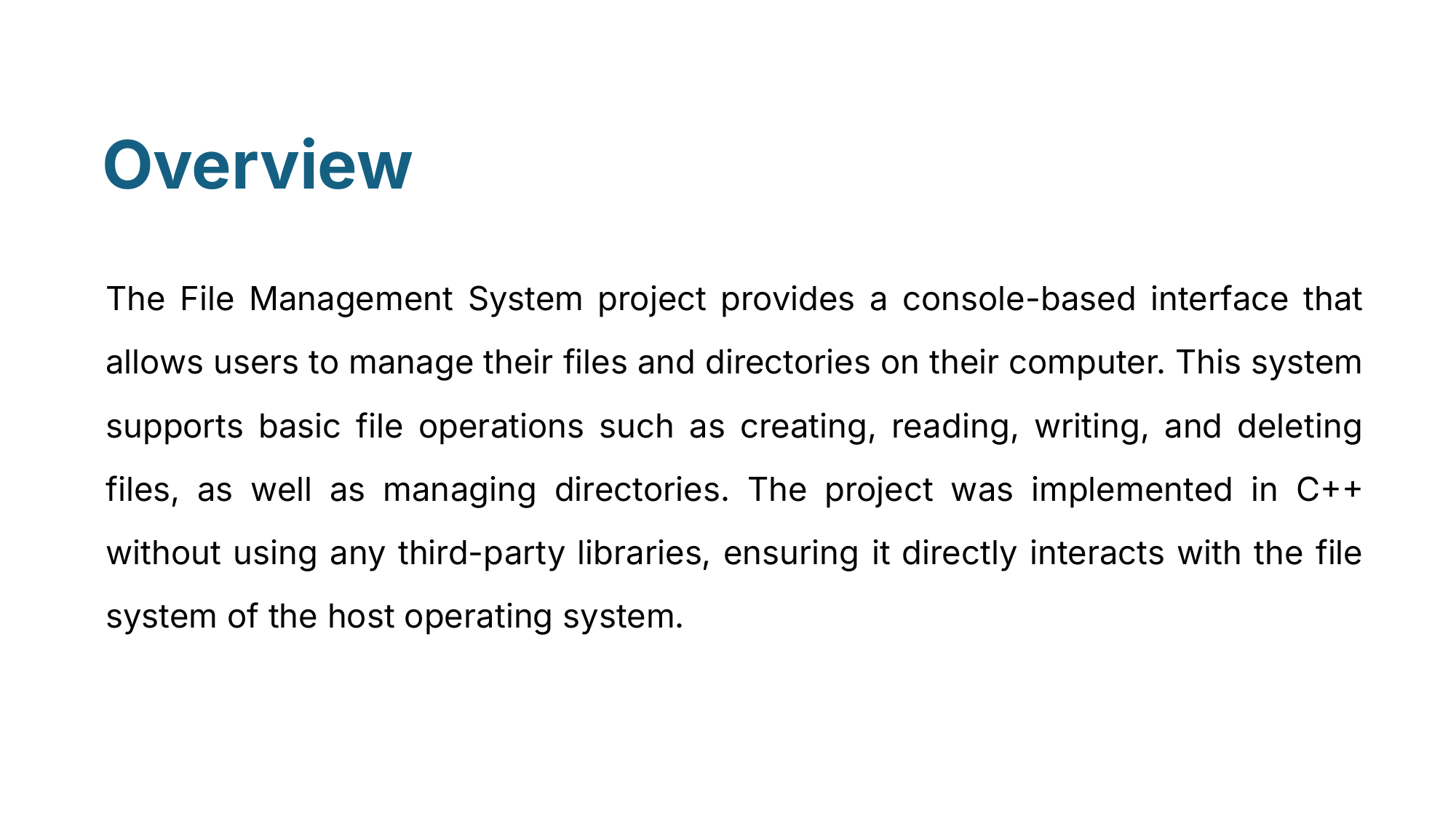

# Overview
The File Management System project provides a console-based interface that allows users to manage their files and directories on their computer. This system supports basic file operations such as creating, reading, writing, and deleting files, as well as managing directories. The project was implemented in C++ without using any third-party libraries, ensuring it directly interacts with the file system of the host operating system.